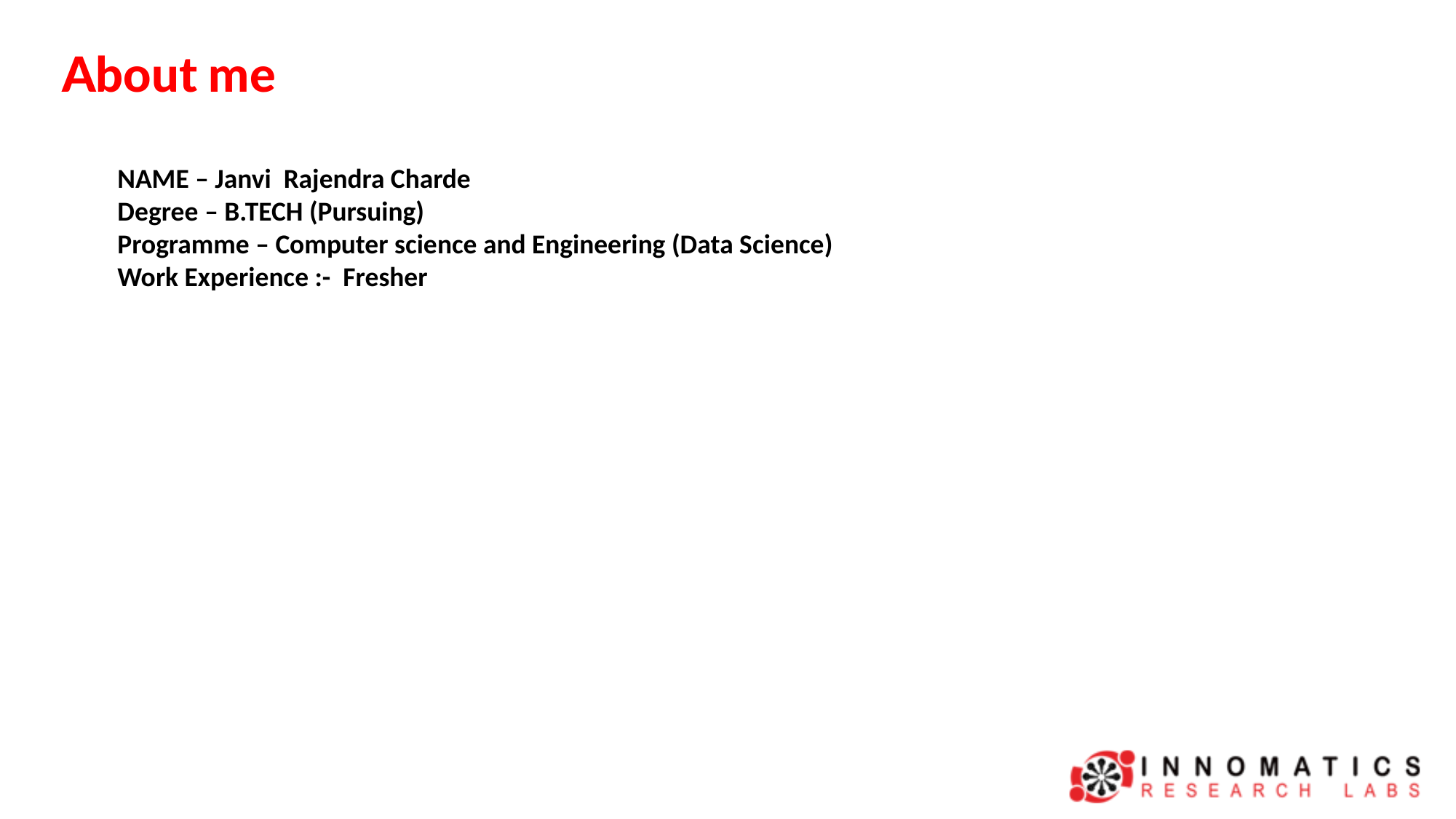

About me
   NAME – Janvi  Rajendra Charde
   Degree – B.TECH (Pursuing)
   Programme – Computer science and Engineering (Data Science)
   Work Experience :-  Fresher